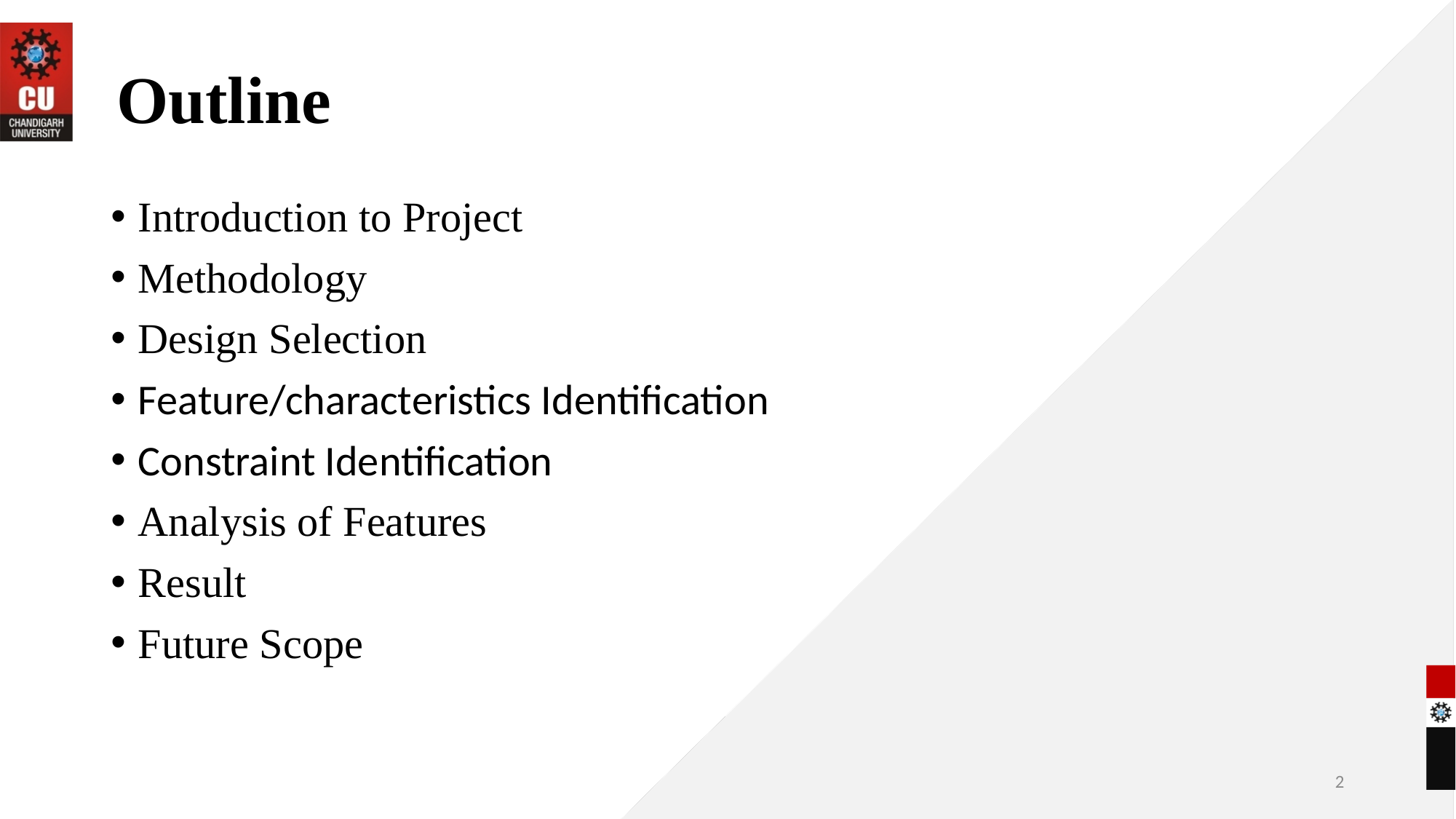

# Outline
Introduction to Project
Methodology
Design Selection
Feature/characteristics Identification
Constraint Identification
Analysis of Features
Result
Future Scope

2